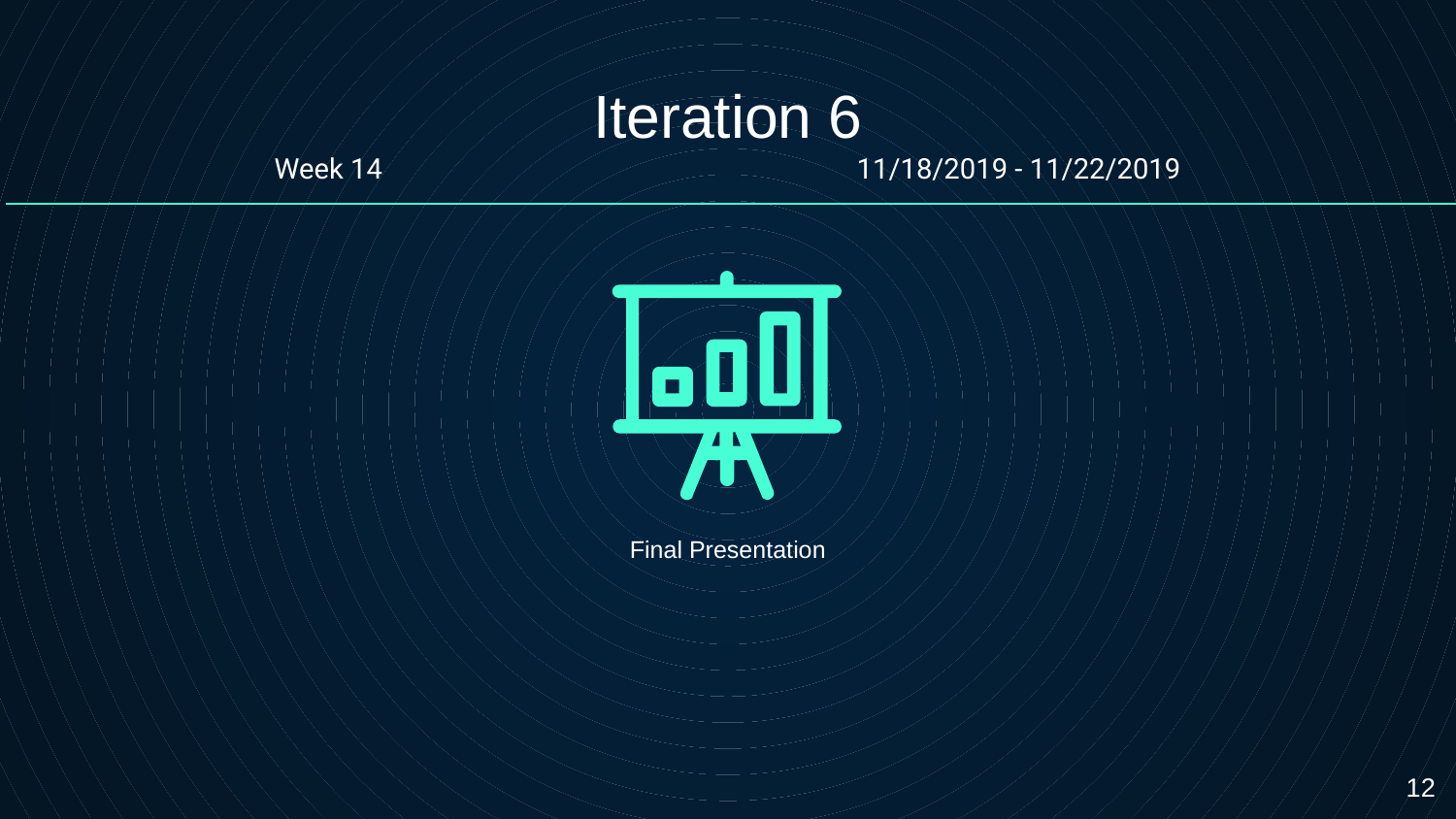

Iteration 6
Week 14				11/18/2019 - 11/22/2019

Final Presentation

12